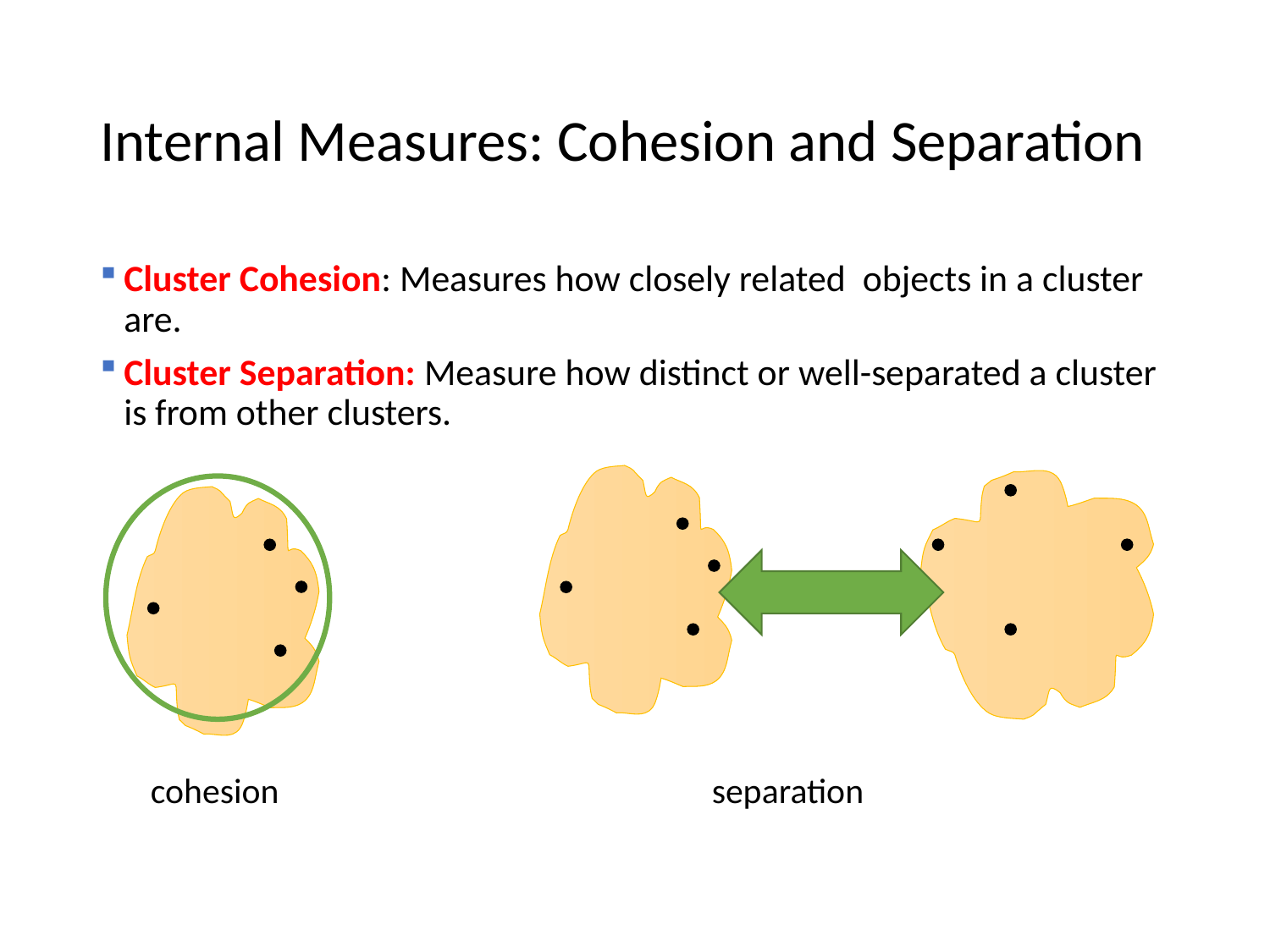

# Internal Measures: Cohesion and Separation
Cluster Cohesion: Measures how closely related  objects in a cluster are.
Cluster Separation: Measure how distinct or well-separated a cluster is from other clusters.

cohesion
separation